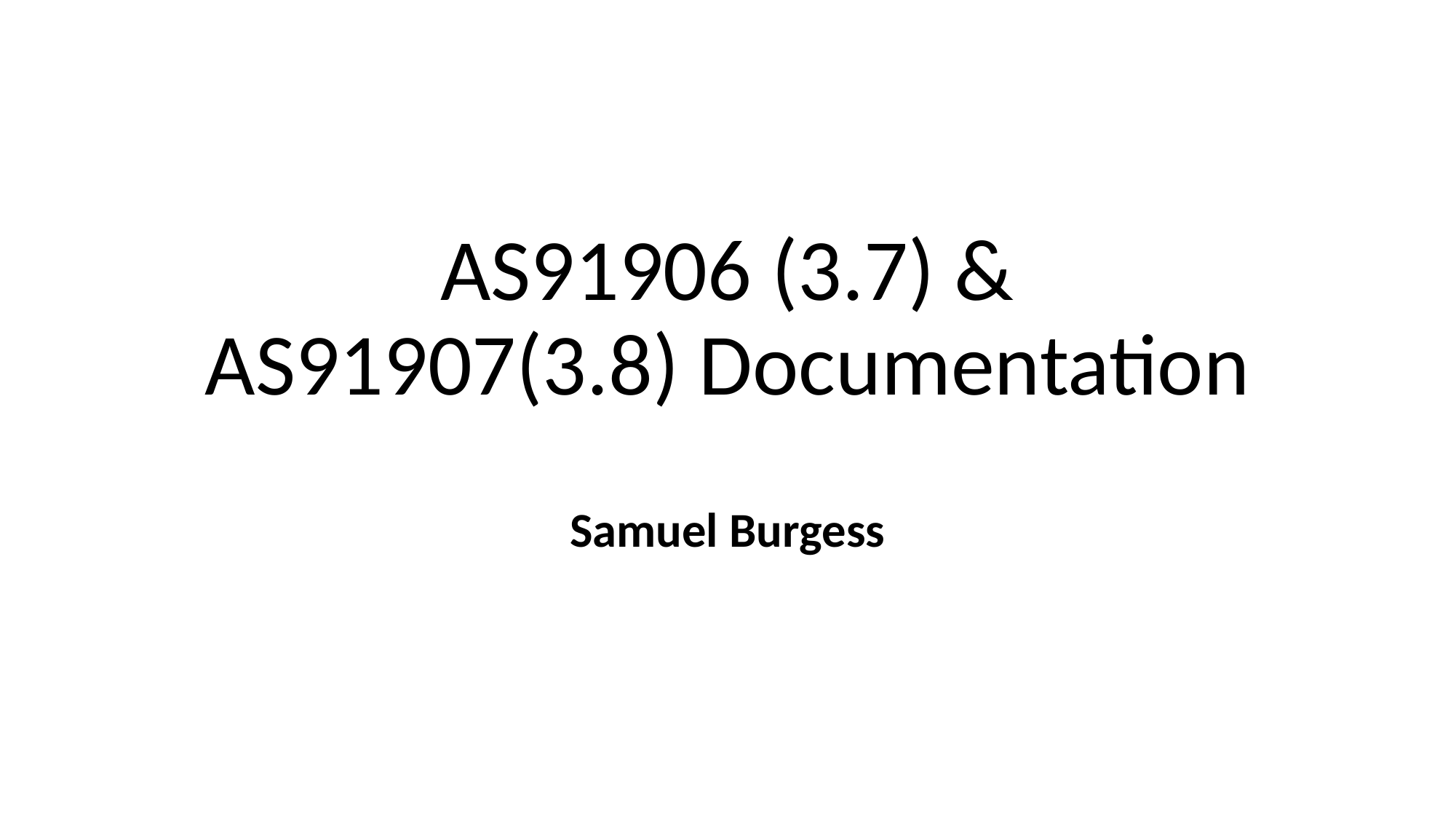

# AS91906 (3.7) & AS91907(3.8) Documentation

Samuel Burgess